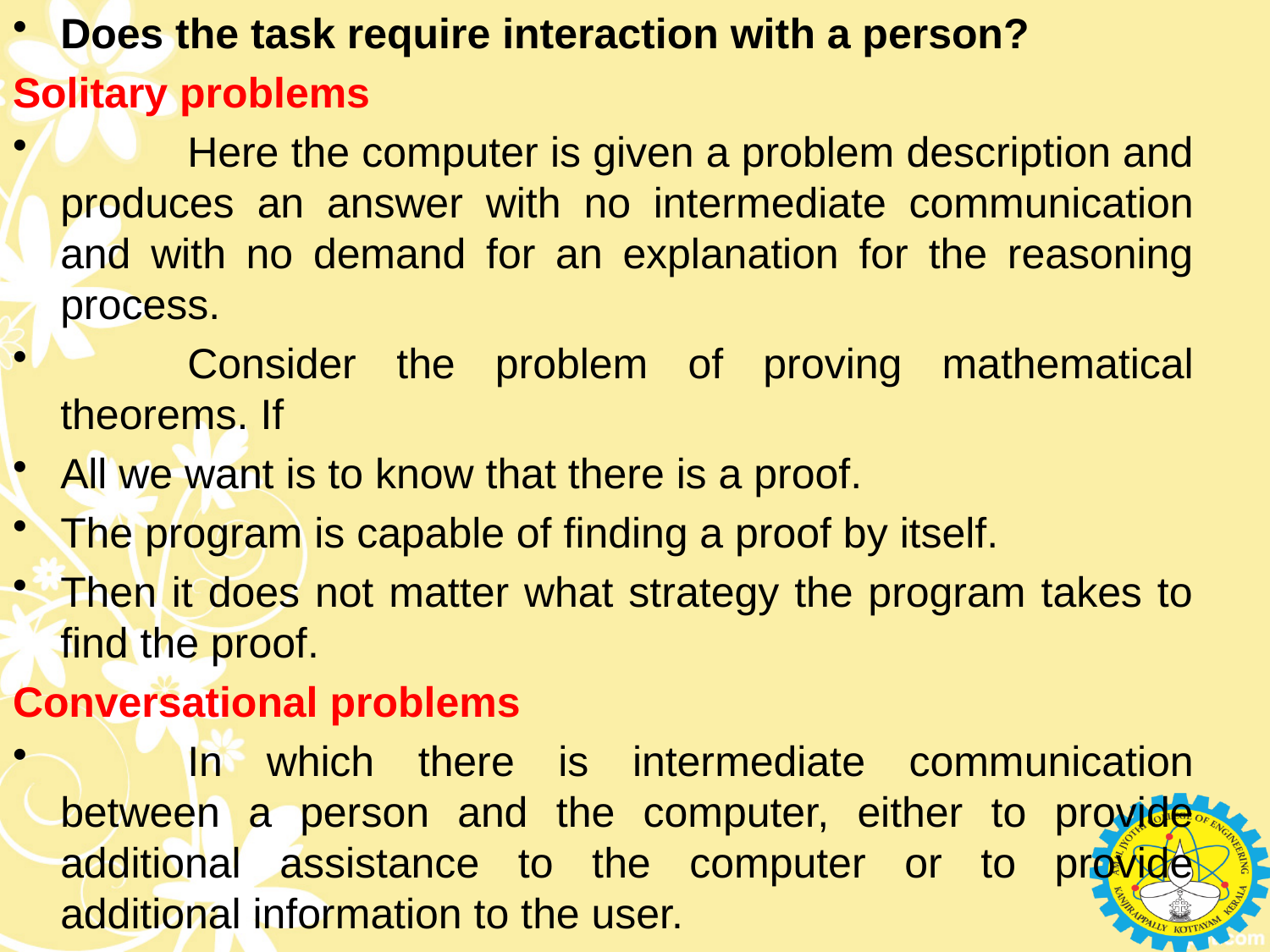

Does the task require interaction with a person?
Solitary problems
	Here the computer is given a problem description and produces an answer with no intermediate communication and with no demand for an explanation for the reasoning process.
	Consider the problem of proving mathematical theorems. If
All we want is to know that there is a proof.
The program is capable of finding a proof by itself.
Then it does not matter what strategy the program takes to find the proof.
Conversational problems
	In which there is intermediate communication between a person and the computer, either to provide additional assistance to the computer or to provide additional information to the user.